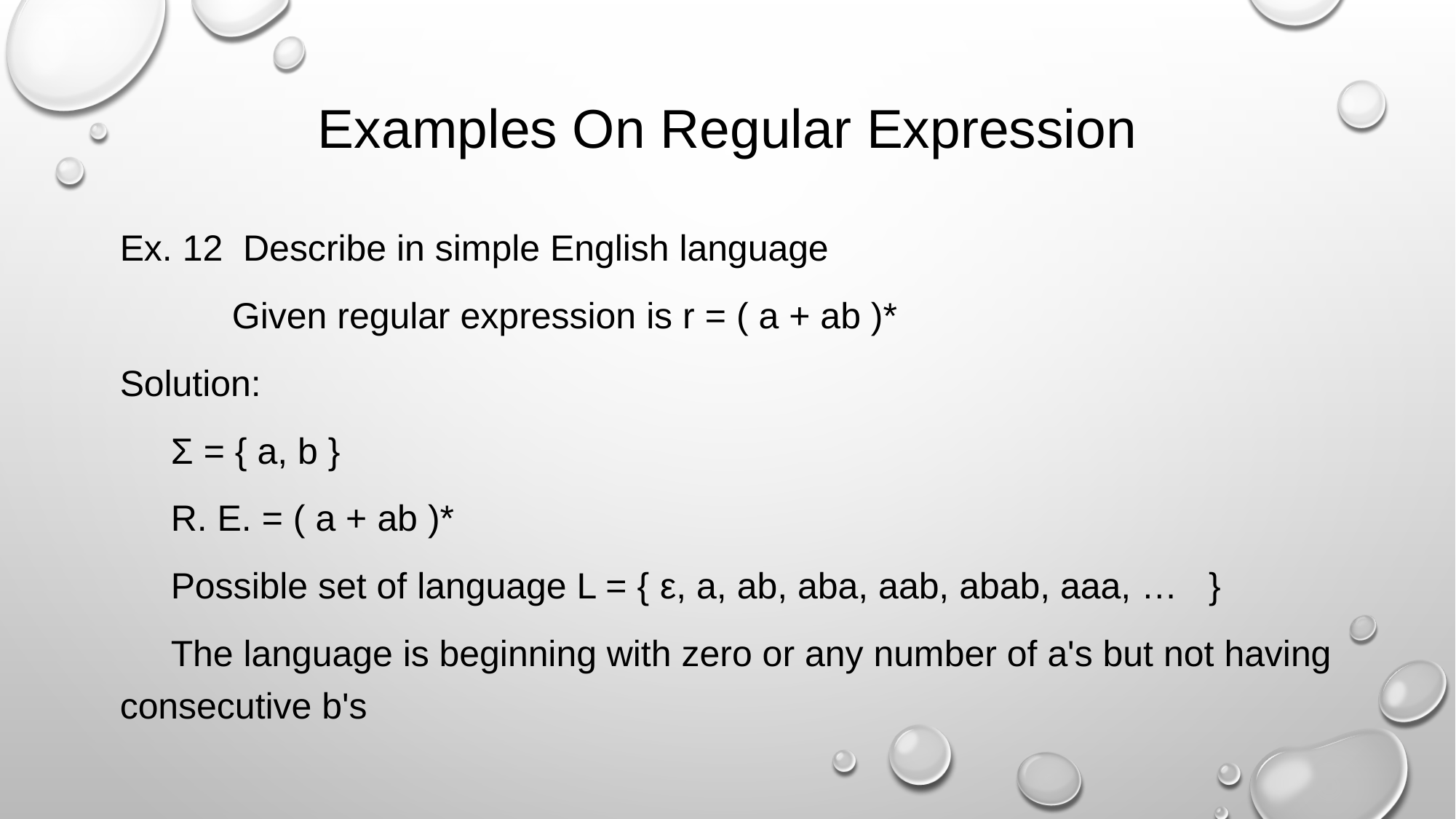

# Examples On Regular Expression
Ex. 12  Describe in simple English language
           Given regular expression is r = ( a + ab )*
Solution:
     Σ = { a, b }
     R. E. = ( a + ab )*
     Possible set of language L = { ε, a, ab, aba, aab, abab, aaa, …   }
     The language is beginning with zero or any number of a's but not having consecutive b's